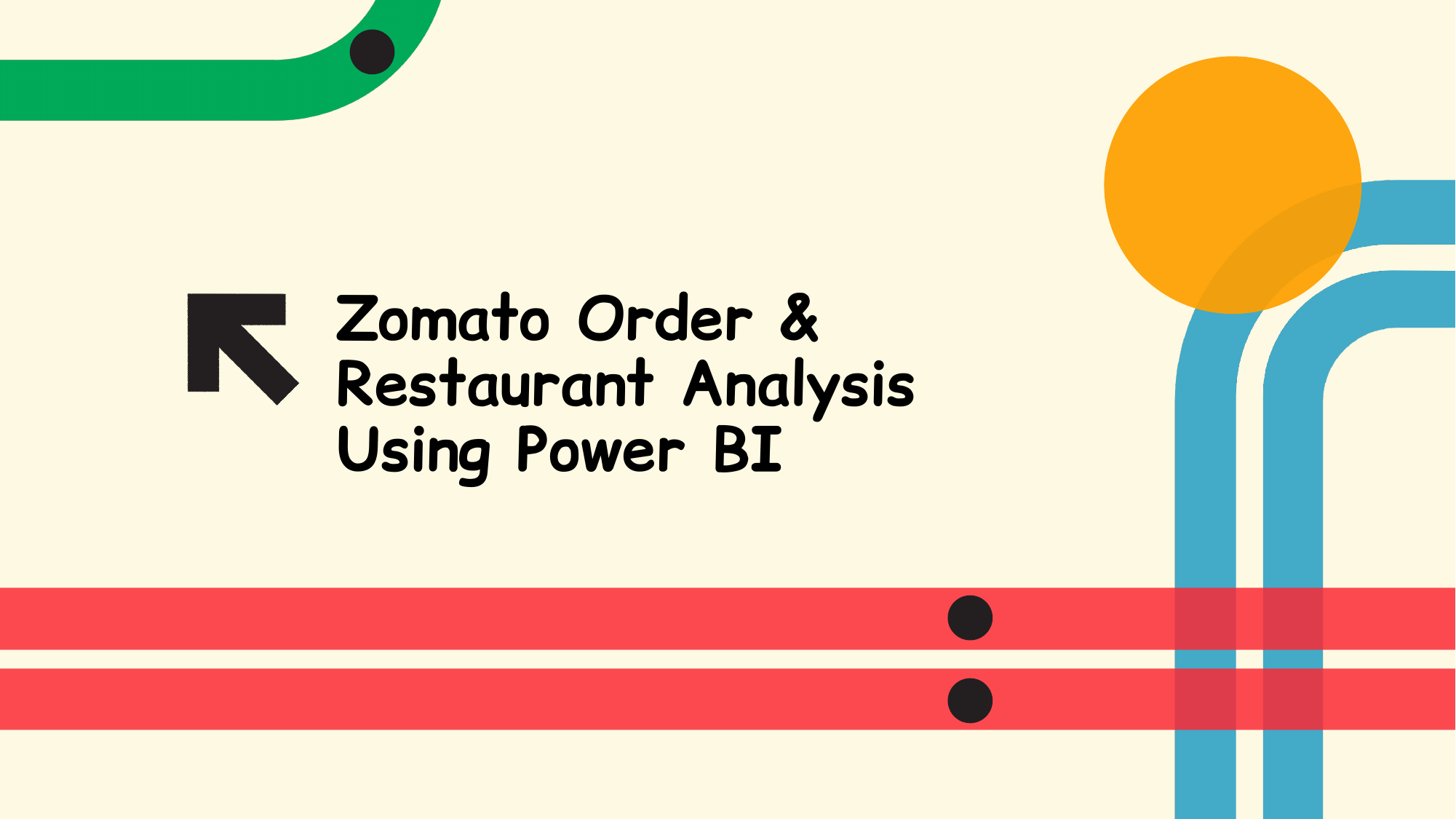

# Zomato Order & Restaurant Analysis Using Power BI